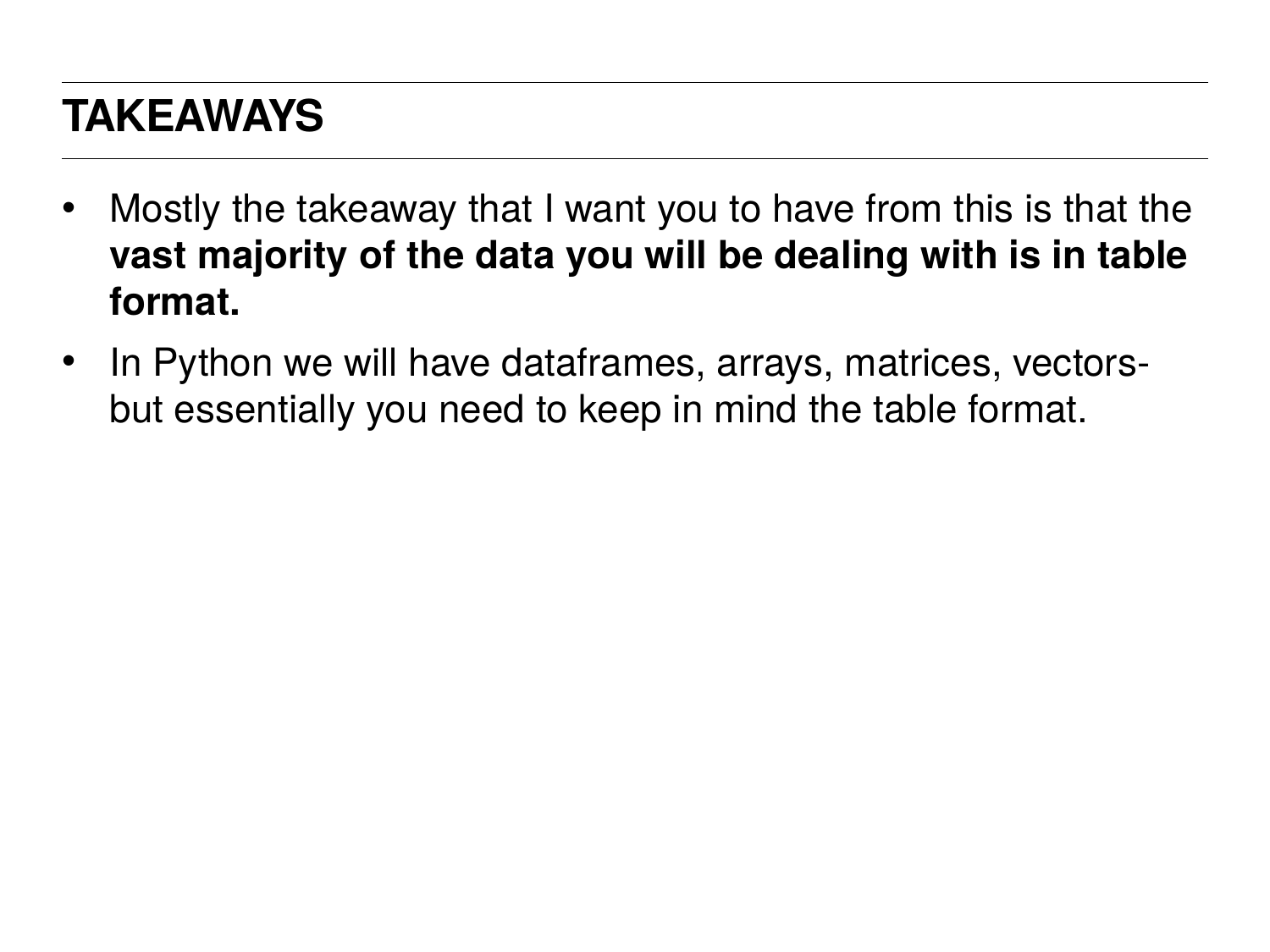

Takeaways
Mostly the takeaway that I want you to have from this is that the vast majority of the data you will be dealing with is in table format.
In Python we will have dataframes, arrays, matrices, vectors- but essentially you need to keep in mind the table format.